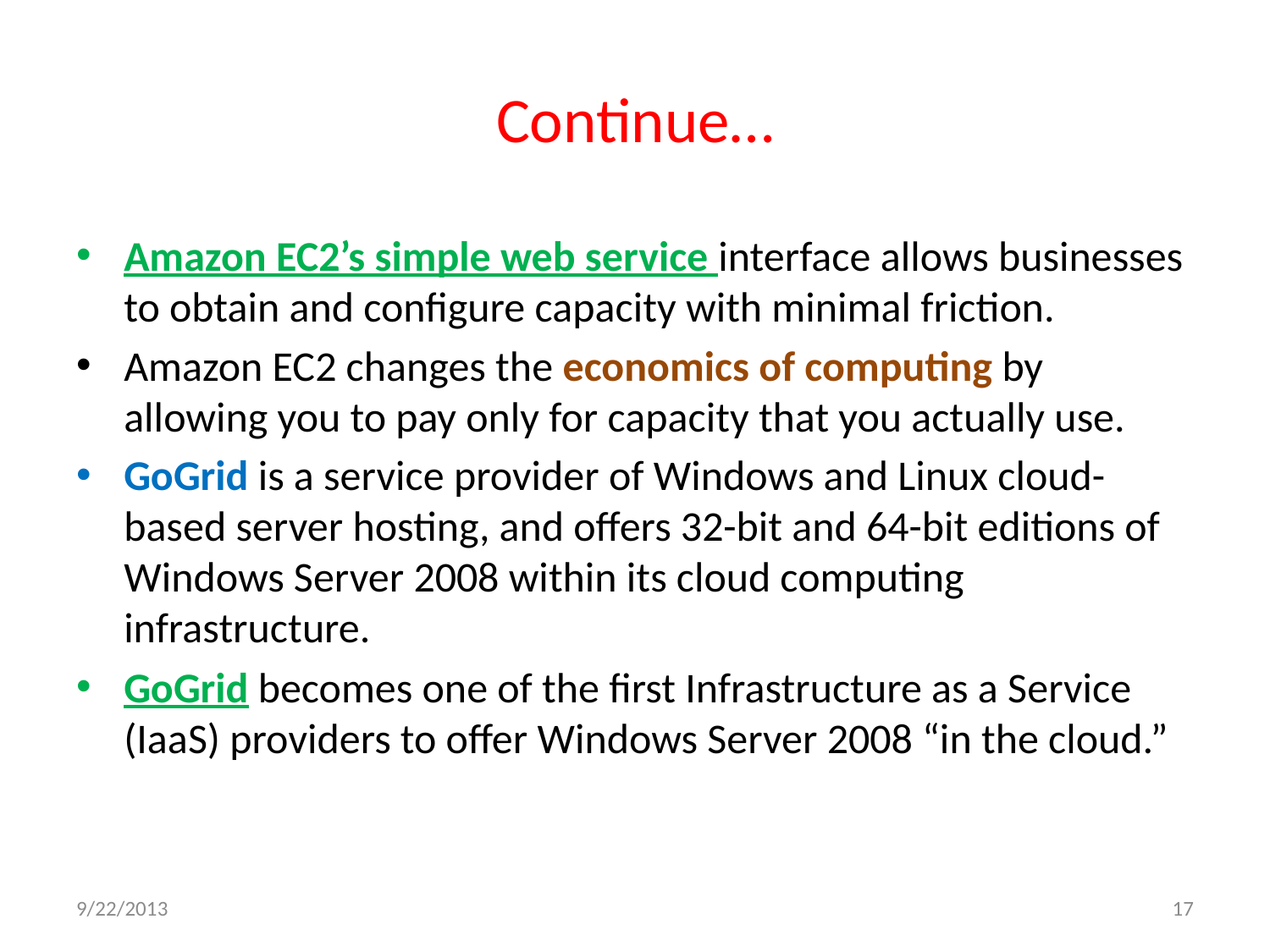

# Continue…
Amazon EC2’s simple web service interface allows businesses to obtain and configure capacity with minimal friction.
Amazon EC2 changes the economics of computing by allowing you to pay only for capacity that you actually use.
GoGrid is a service provider of Windows and Linux cloud-based server hosting, and offers 32-bit and 64-bit editions of Windows Server 2008 within its cloud computing infrastructure.
GoGrid becomes one of the first Infrastructure as a Service (IaaS) providers to offer Windows Server 2008 “in the cloud.”
9/22/2013
17